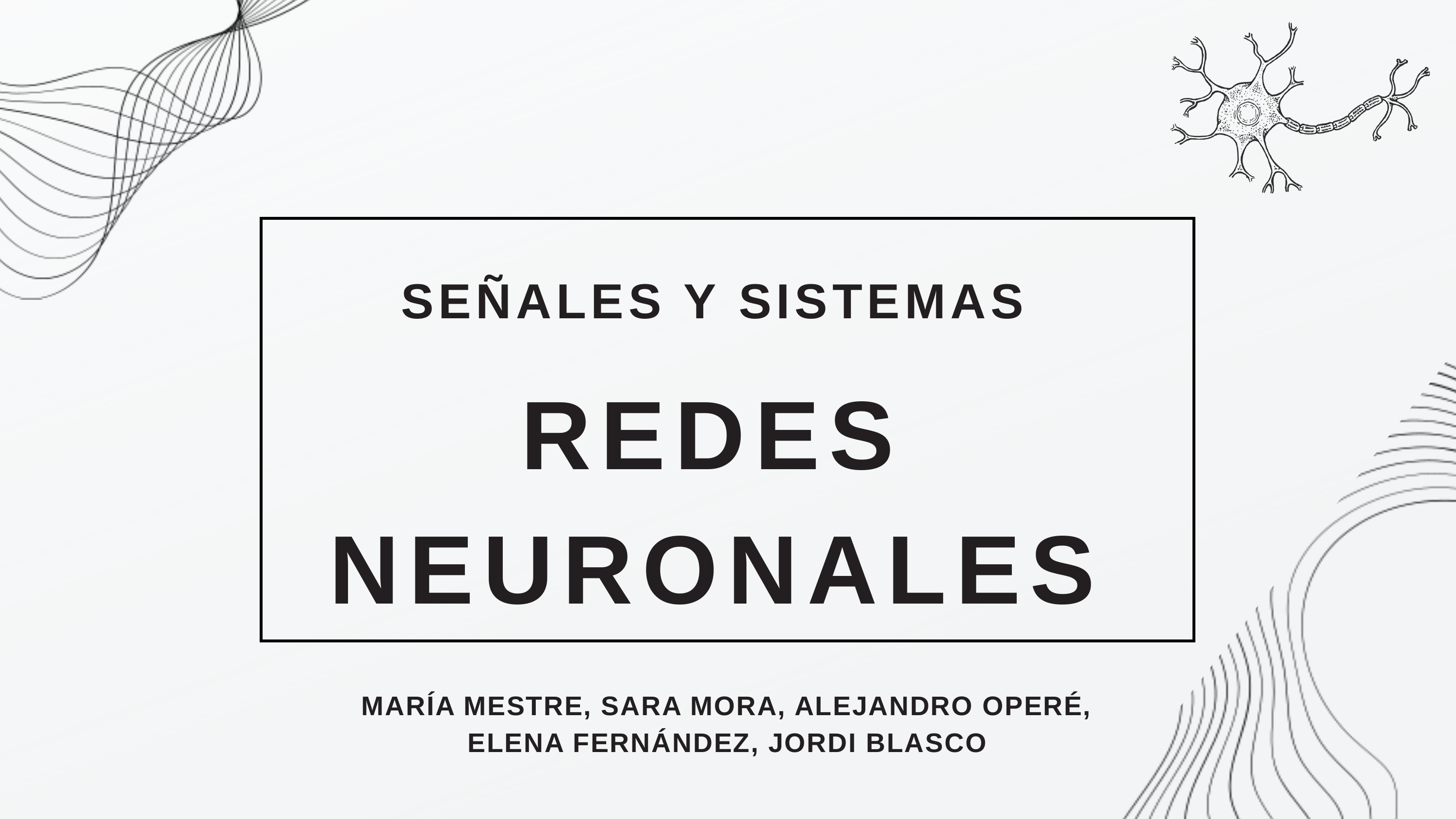

SEÑALES Y SISTEMAS
REDES NEURONALES

MARÍA MESTRE, SARA MORA, ALEJANDRO OPERÉ, ELENA FERNÁNDEZ, JORDI BLASCO